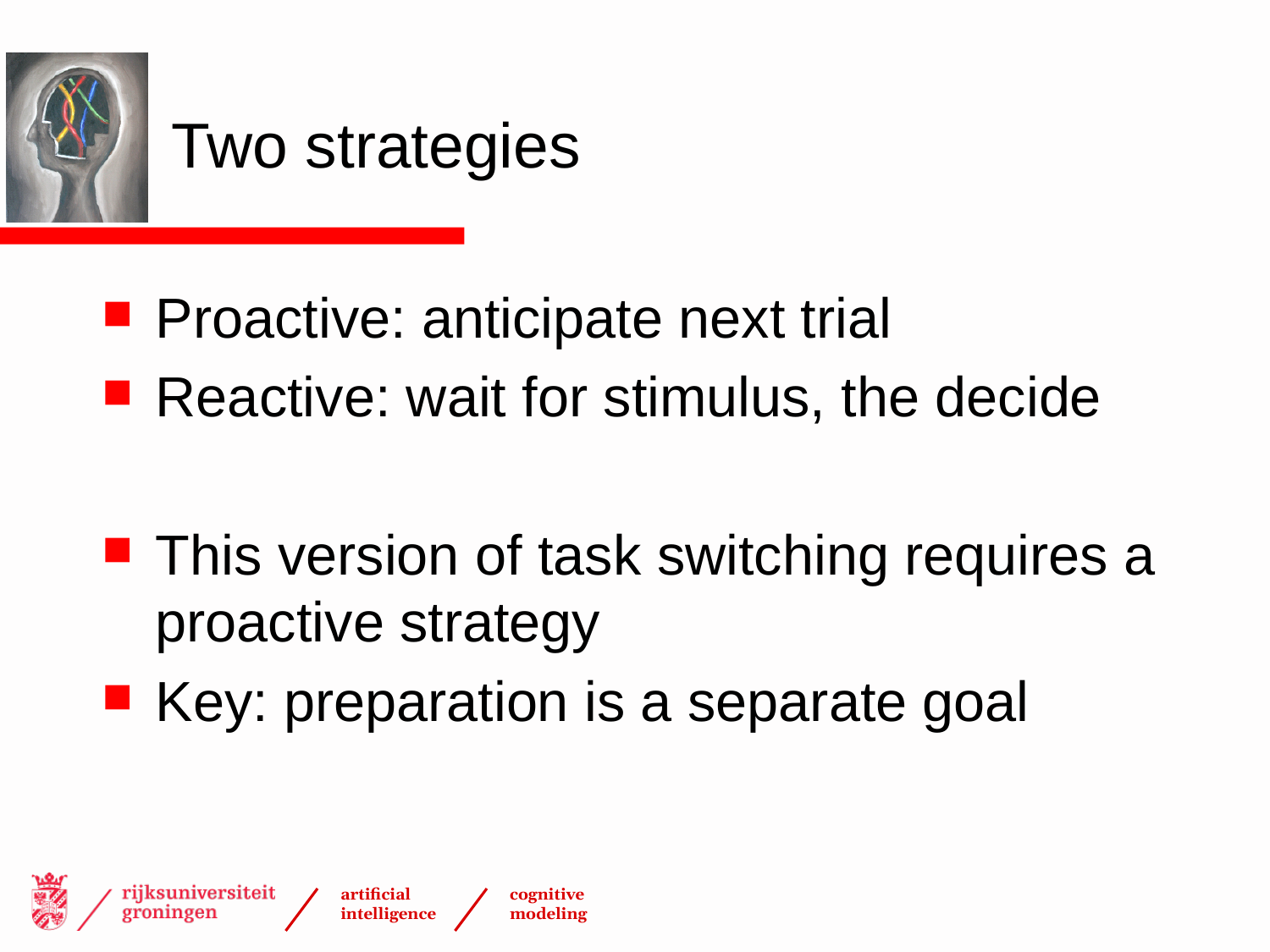

# Two strategies
Proactive: anticipate next trial
Reactive: wait for stimulus, the decide

This version of task switching requires a proactive strategy
Key: preparation is a separate goal